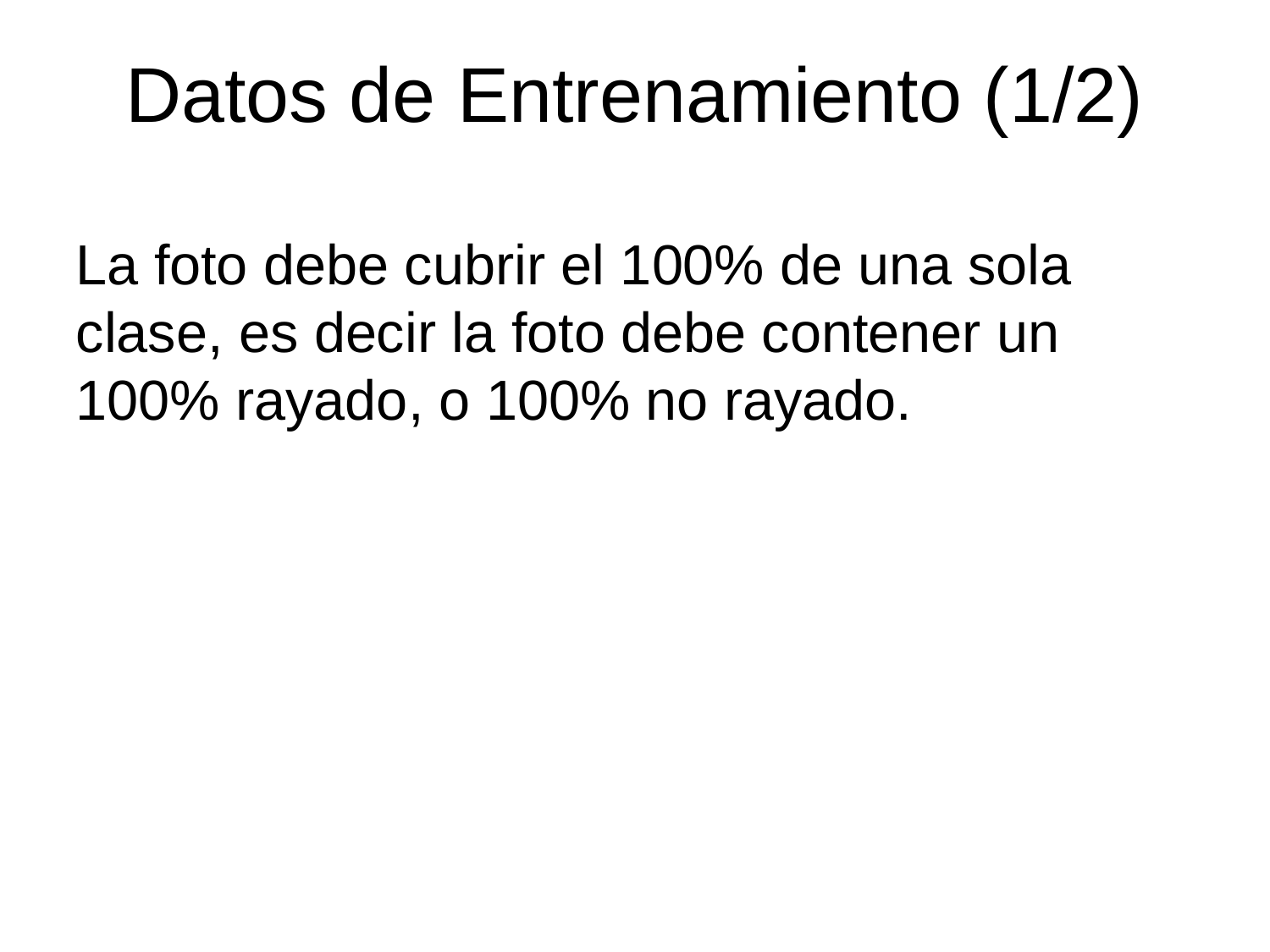

# Datos de Entrenamiento (1/2)
La foto debe cubrir el 100% de una sola clase, es decir la foto debe contener un 100% rayado, o 100% no rayado.